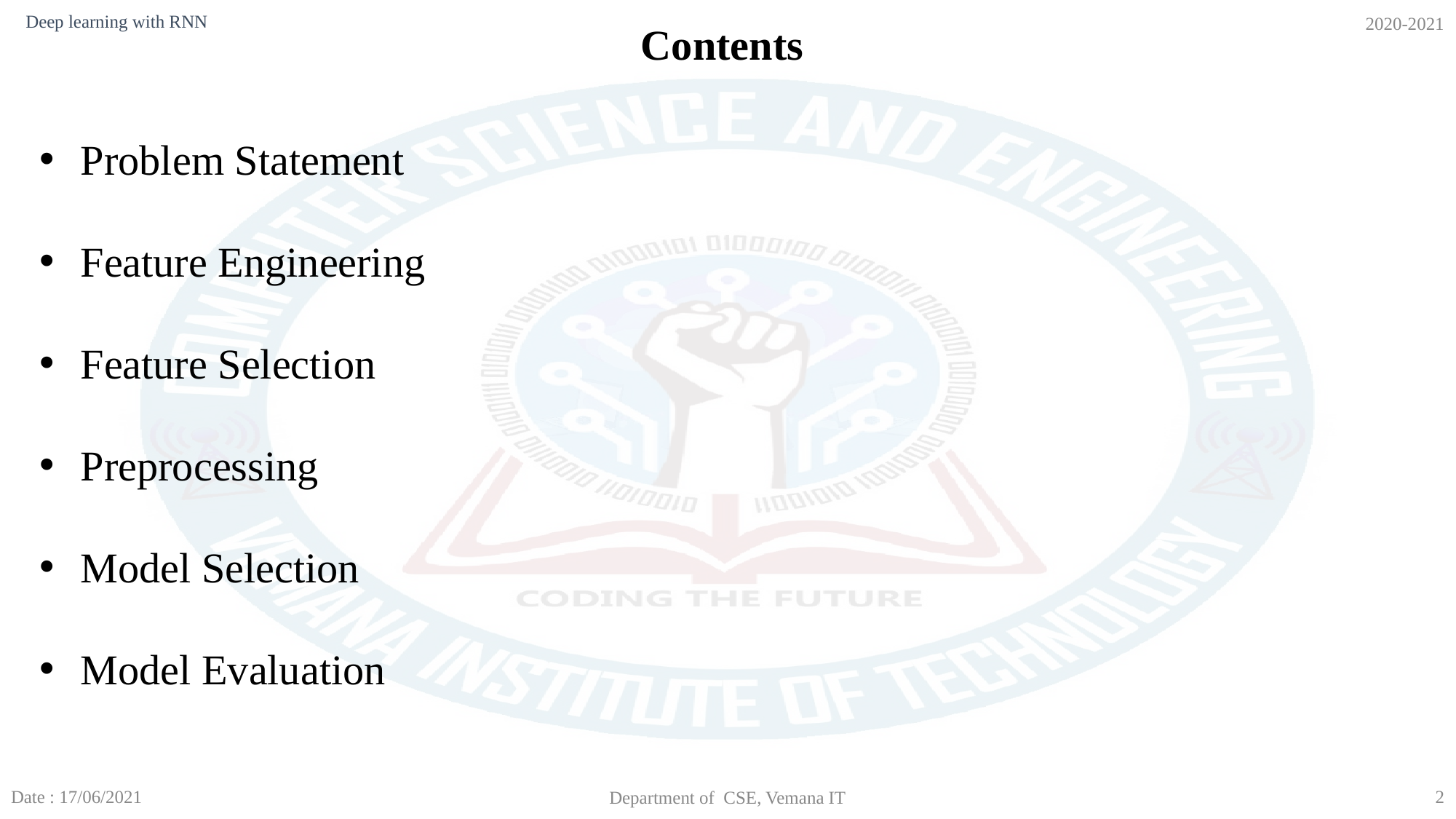

# Contents
2020-2021
Deep learning with RNN

Problem Statement
Feature Engineering
Feature Selection
Preprocessing
Model Selection
Model Evaluation

Date : 17/06/2021
2
Department of  CSE, Vemana IT